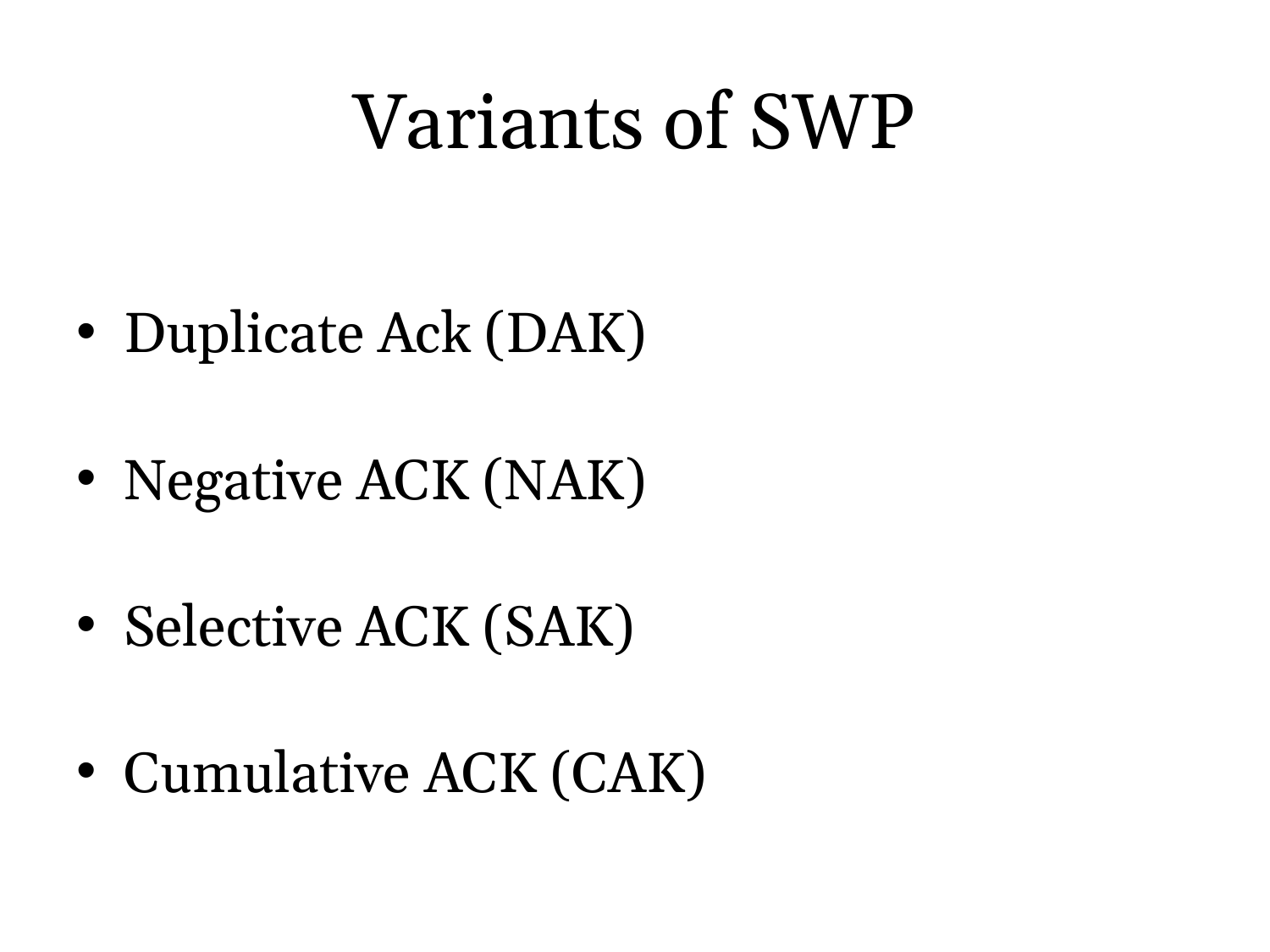

# Variants of SWP
Duplicate Ack (DAK)
Negative ACK (NAK)
Selective ACK (SAK)
Cumulative ACK (CAK)